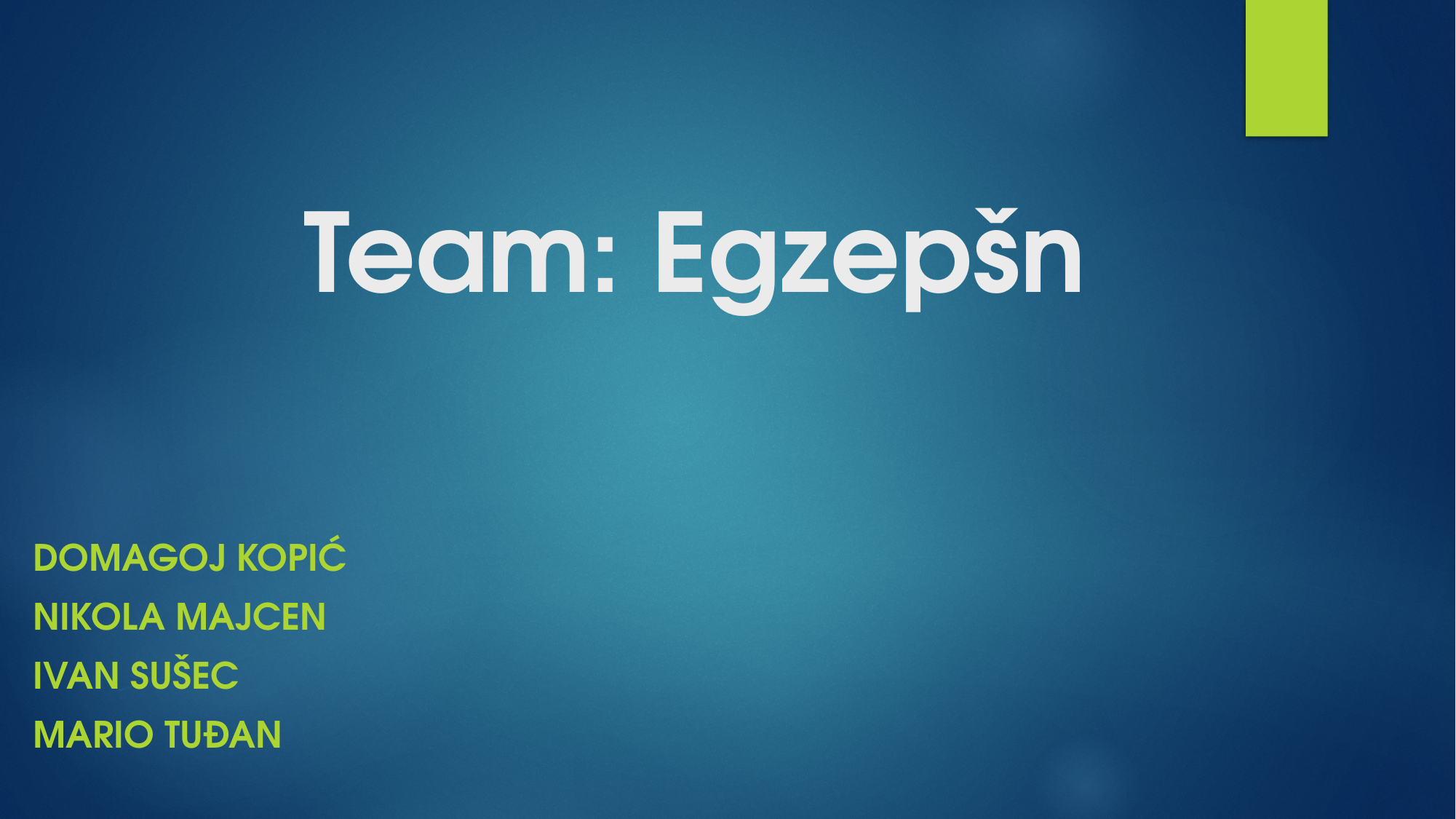

# Team: Egzepšn
Domagoj kopić
nikola majcen
ivan sušec
Mario tuđan